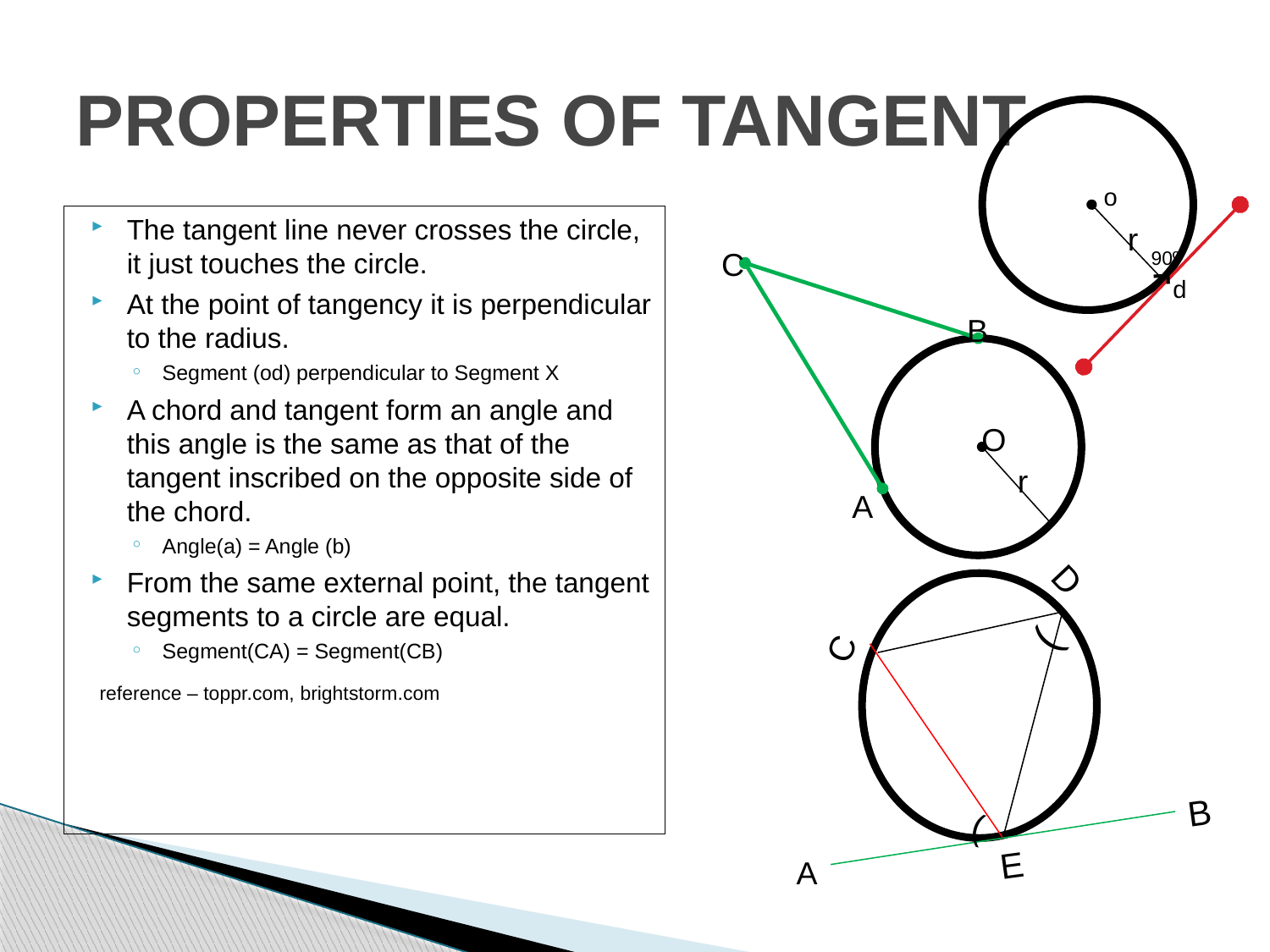

# PROPERTIES OF TANGENT

r
90º
¬
o
The tangent line never crosses the circle, it just touches the circle.
At the point of tangency it is perpendicular to the radius.
Segment (od) perpendicular to Segment X
A chord and tangent form an angle and this angle is the same as that of the tangent inscribed on the opposite side of the chord.
Angle(a) = Angle (b)
From the same external point, the tangent segments to a circle are equal.
Segment(CA) = Segment(CB)
 reference – toppr.com, brightstorm.com

C
B

r
O
A
d
D

(
C
B
(
E
A